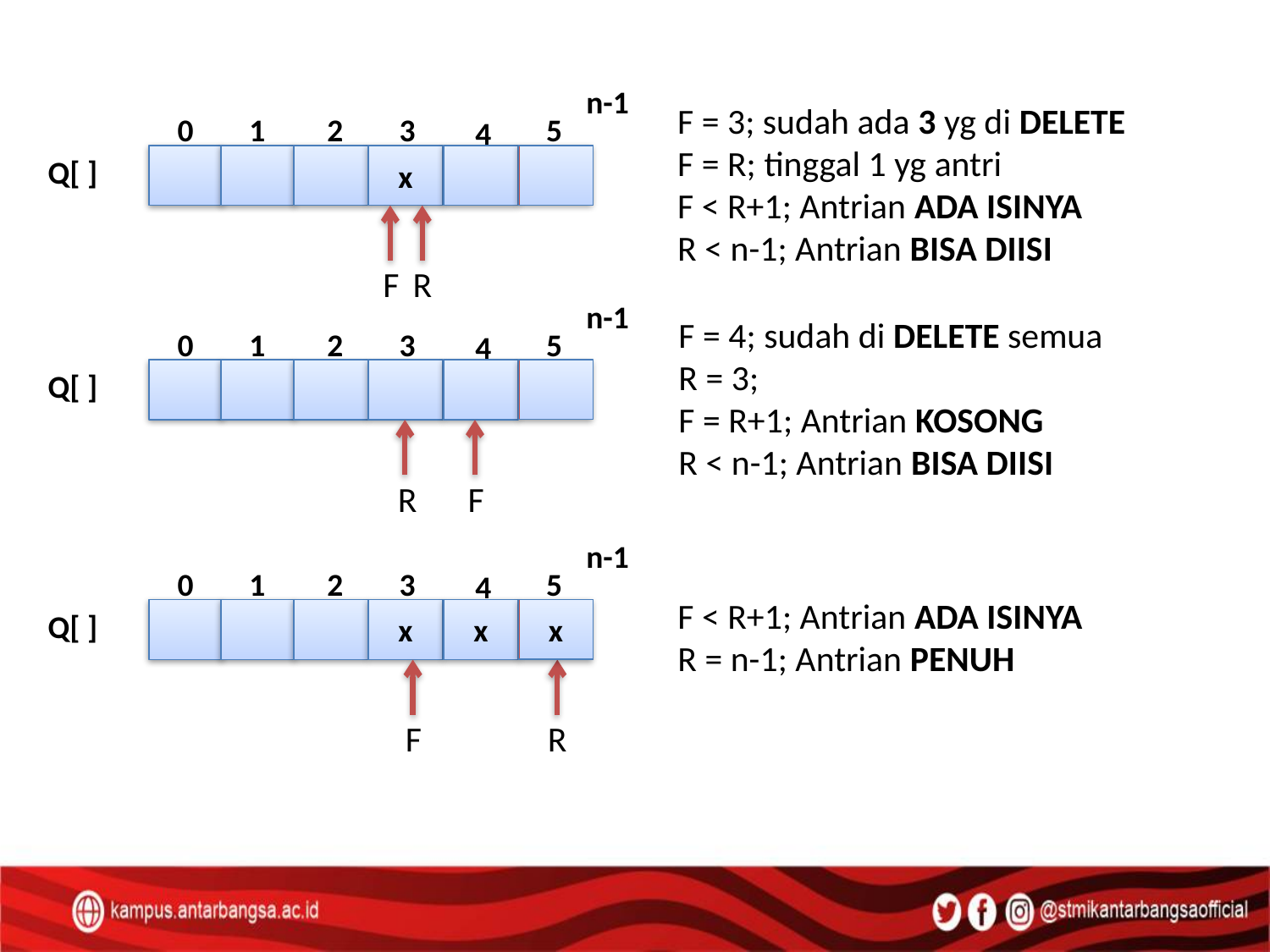

n-1
F = 3; sudah ada 3 yg di DELETE
F = R; tinggal 1 yg antri
F < R+1; Antrian ADA ISINYA
R < n-1; Antrian BISA DIISI
5
0
1
2
3
4

x

Q[ ]
F
R
n-1
F = 4; sudah di DELETE semua
R = 3;
F = R+1; Antrian KOSONG
R < n-1; Antrian BISA DIISI
5
0
1
2
3
4

Q[ ]
R
F
n-1
5
0
1
2
3
4
F < R+1; Antrian ADA ISINYA
R = n-1; Antrian PENUH

x
x
x
Q[ ]
F
R